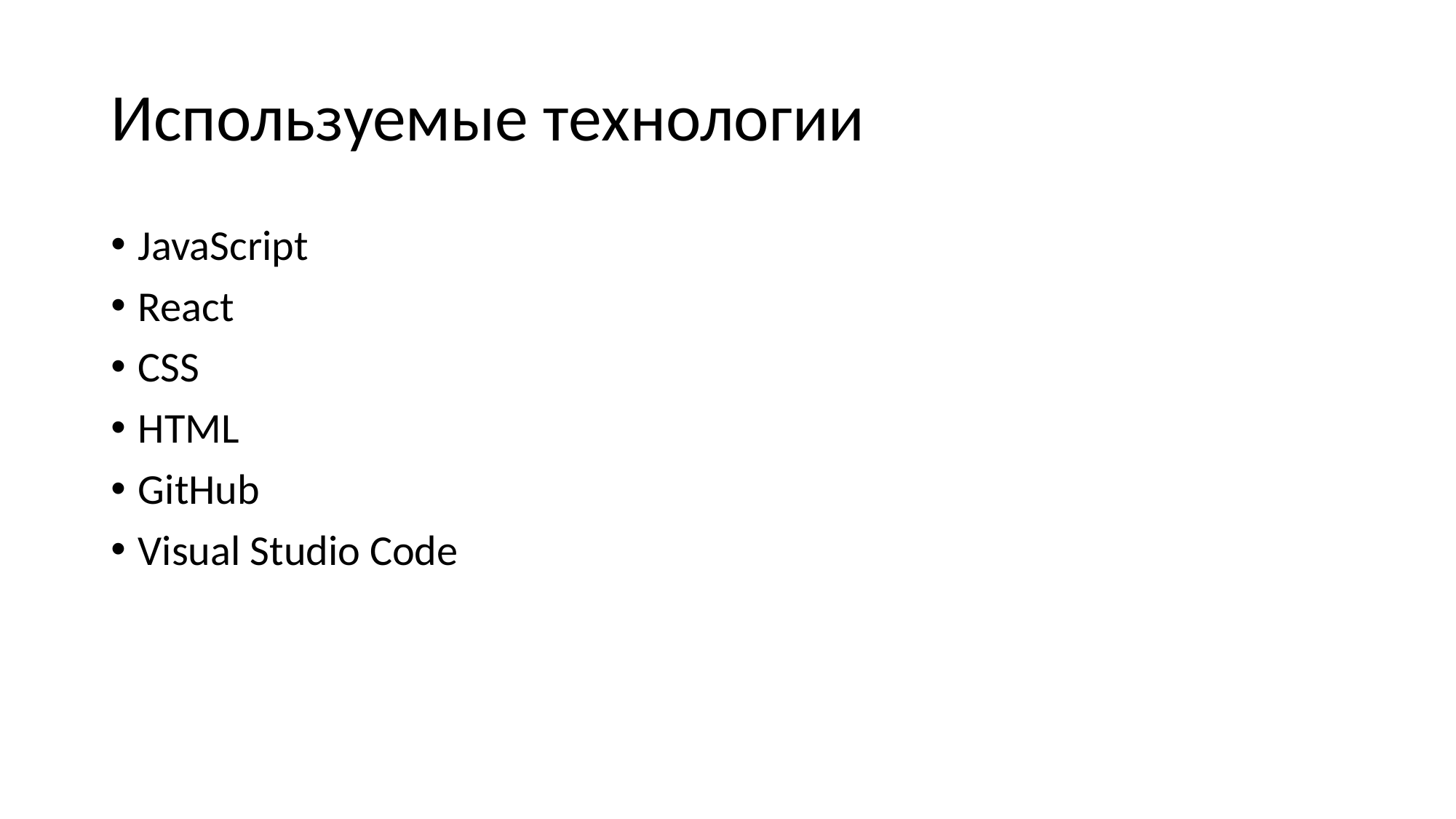

# Используемые технологии
JavaScript
React
CSS
HTML
GitHub
Visual Studio Code